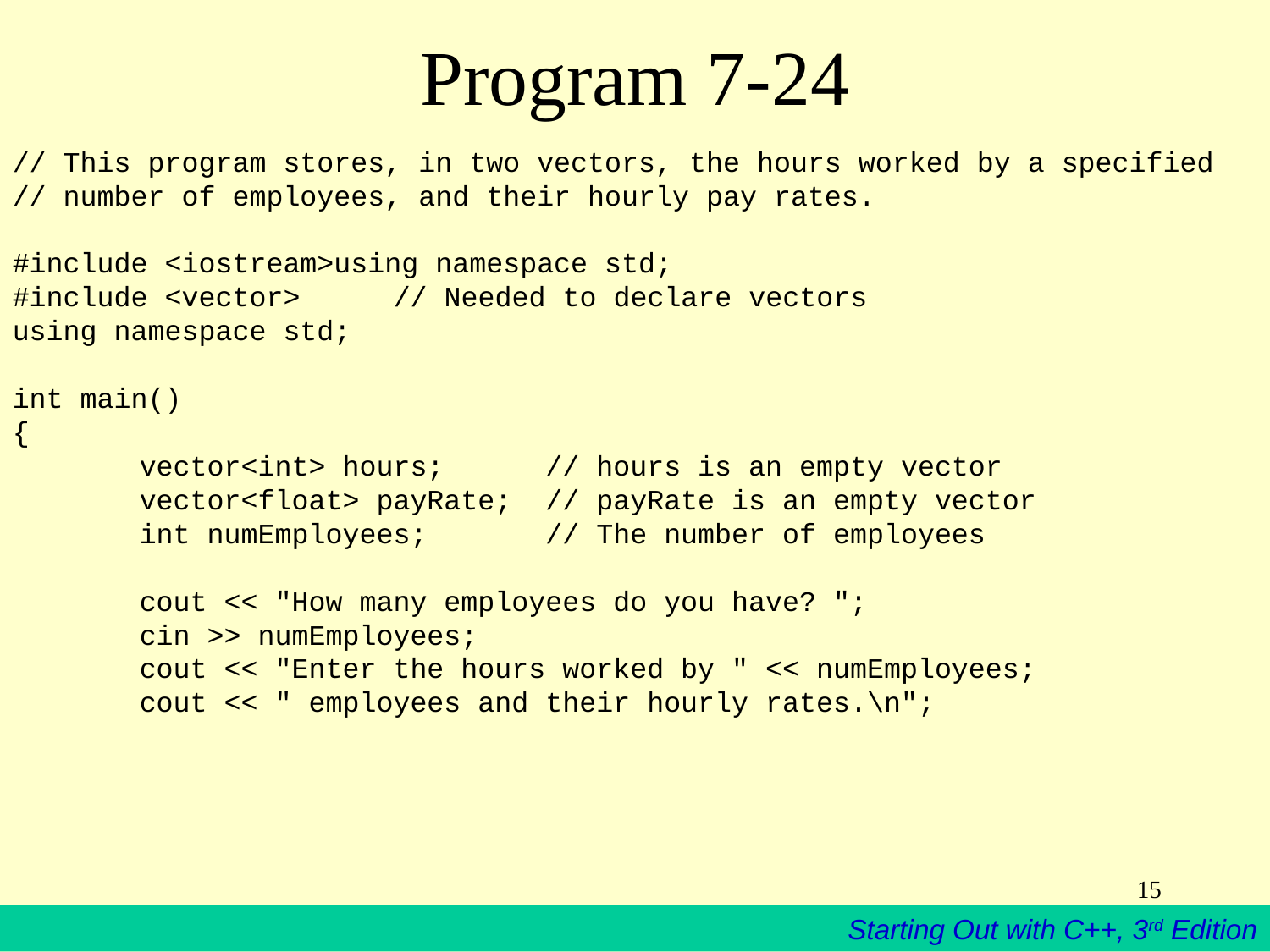

# Program 7-24
// This program stores, in two vectors, the hours worked by a specified
// number of employees, and their hourly pay rates.
#include <iostream>using namespace std;
#include <vector>	// Needed to declare vectors
using namespace std;
int main()
{
	vector<int> hours;      // hours is an empty vector
	vector<float> payRate;  // payRate is an empty vector
	int numEmployees;       // The number of employees
	cout << "How many employees do you have? ";
	cin >> numEmployees;
	cout << "Enter the hours worked by " << numEmployees;
	cout << " employees and their hourly rates.\n";
15